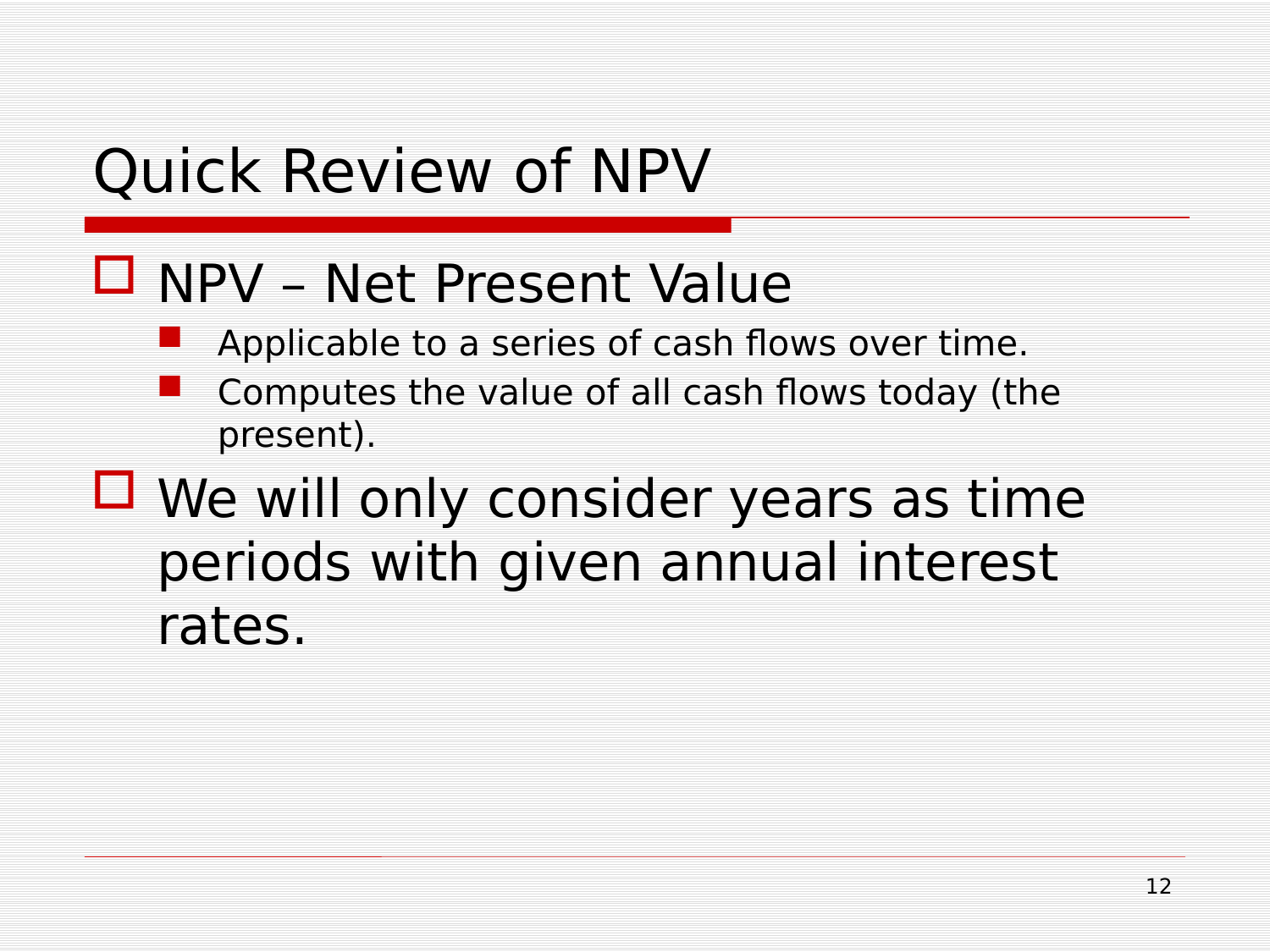

# Quick Review of NPV
NPV – Net Present Value
Applicable to a series of cash flows over time.
Computes the value of all cash flows today (the present).
We will only consider years as time periods with given annual interest rates.
12